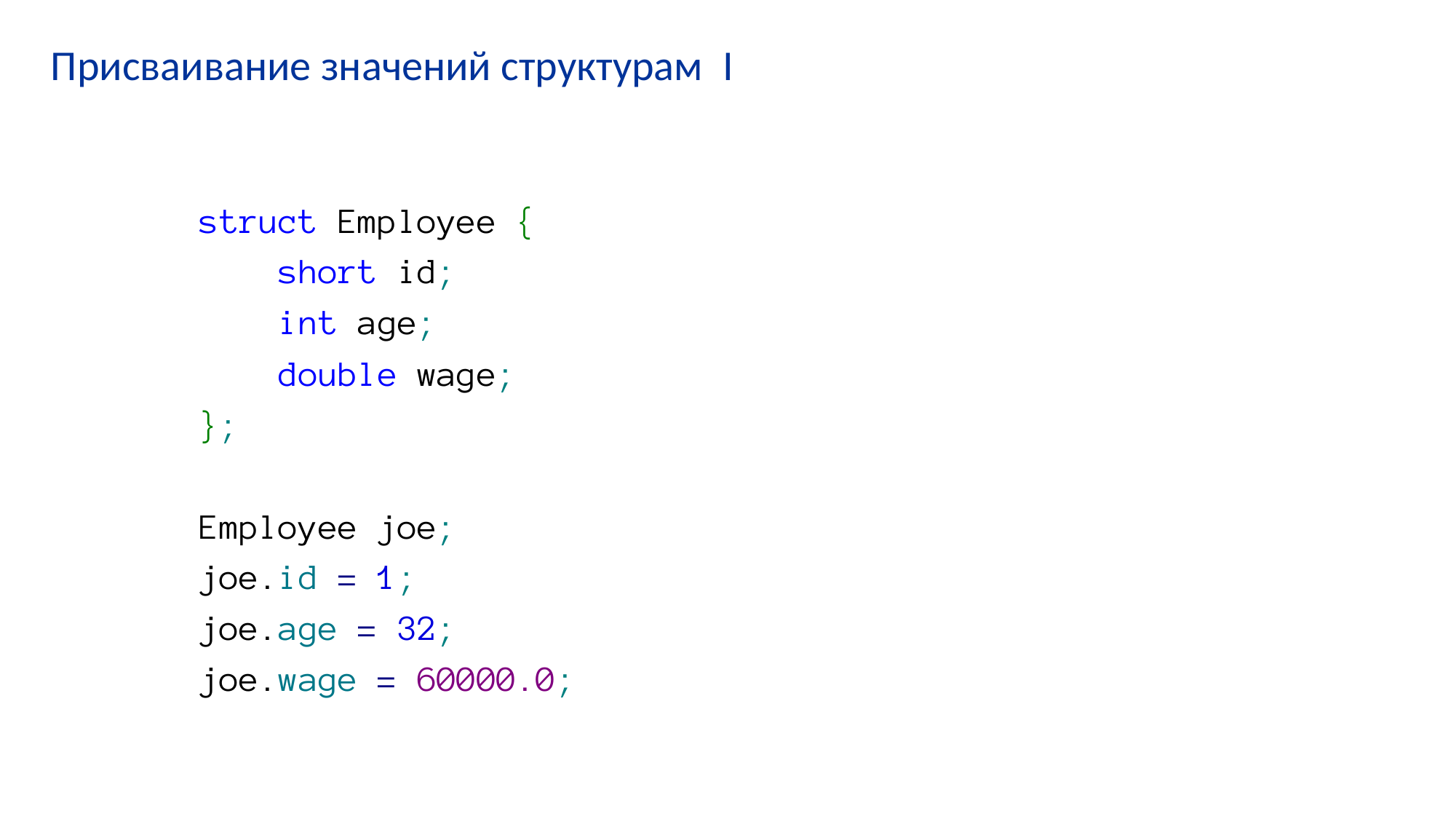

# Присваивание значений структурам  I
struct Employee {
    short id;
    int age;
    double wage;
};

Employee joe;
joe.id = 1;
joe.age = 32;
joe.wage = 60000.0;